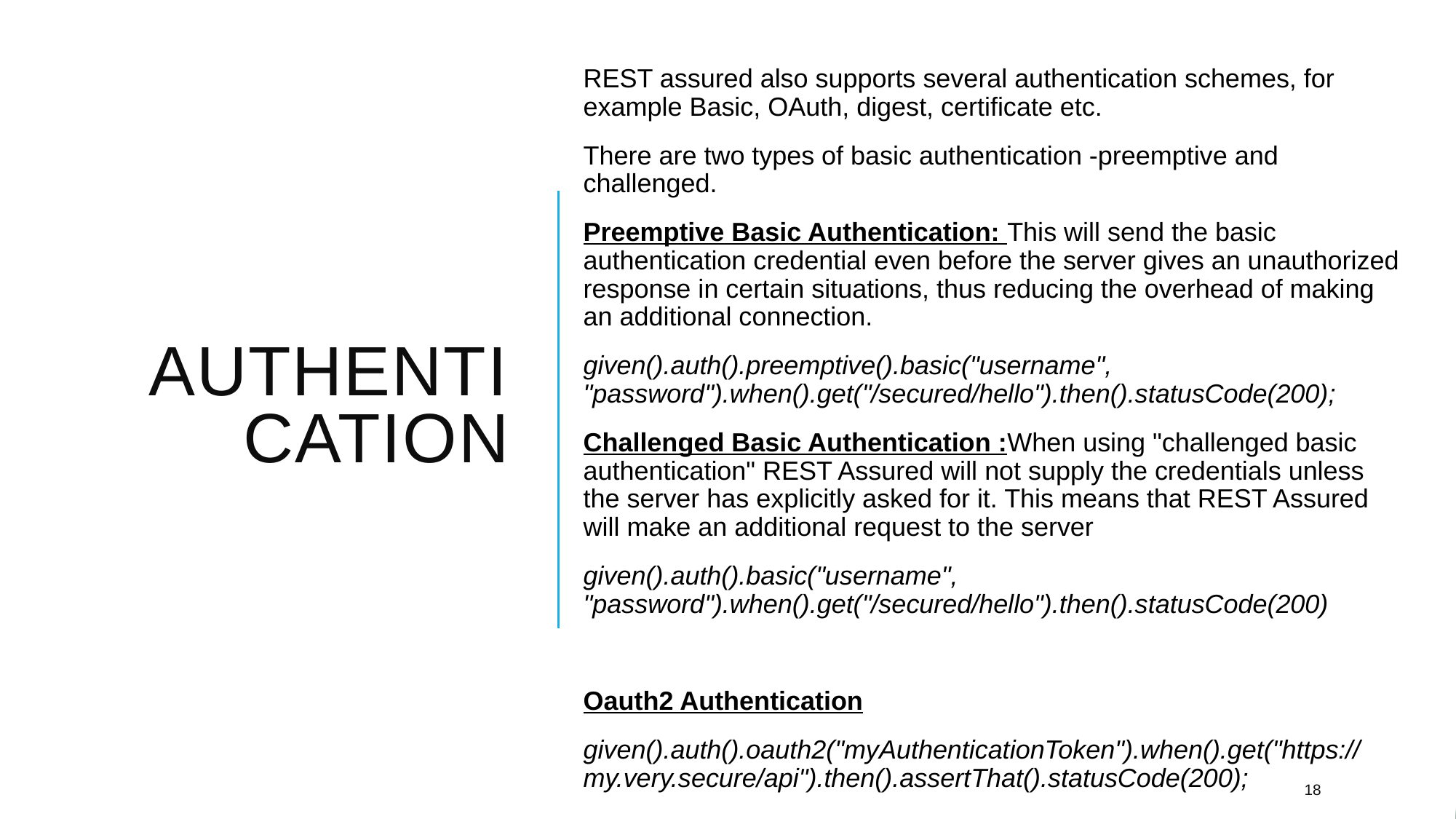

REST assured also supports several authentication schemes, for example Basic, OAuth, digest, certificate etc.
There are two types of basic authentication -preemptive and challenged.
Preemptive Basic Authentication: This will send the basic authentication credential even before the server gives an unauthorized response in certain situations, thus reducing the overhead of making an additional connection.
given().auth().preemptive().basic("username", "password").when().get("/secured/hello").then().statusCode(200);
Challenged Basic Authentication :When using "challenged basic authentication" REST Assured will not supply the credentials unless the server has explicitly asked for it. This means that REST Assured will make an additional request to the server
given().auth().basic("username", "password").when().get("/secured/hello").then().statusCode(200)

Oauth2 Authentication
given().auth().oauth2("myAuthenticationToken").when().get("https://my.very.secure/api").then().assertThat().statusCode(200);

# AUTHENTICATION

18